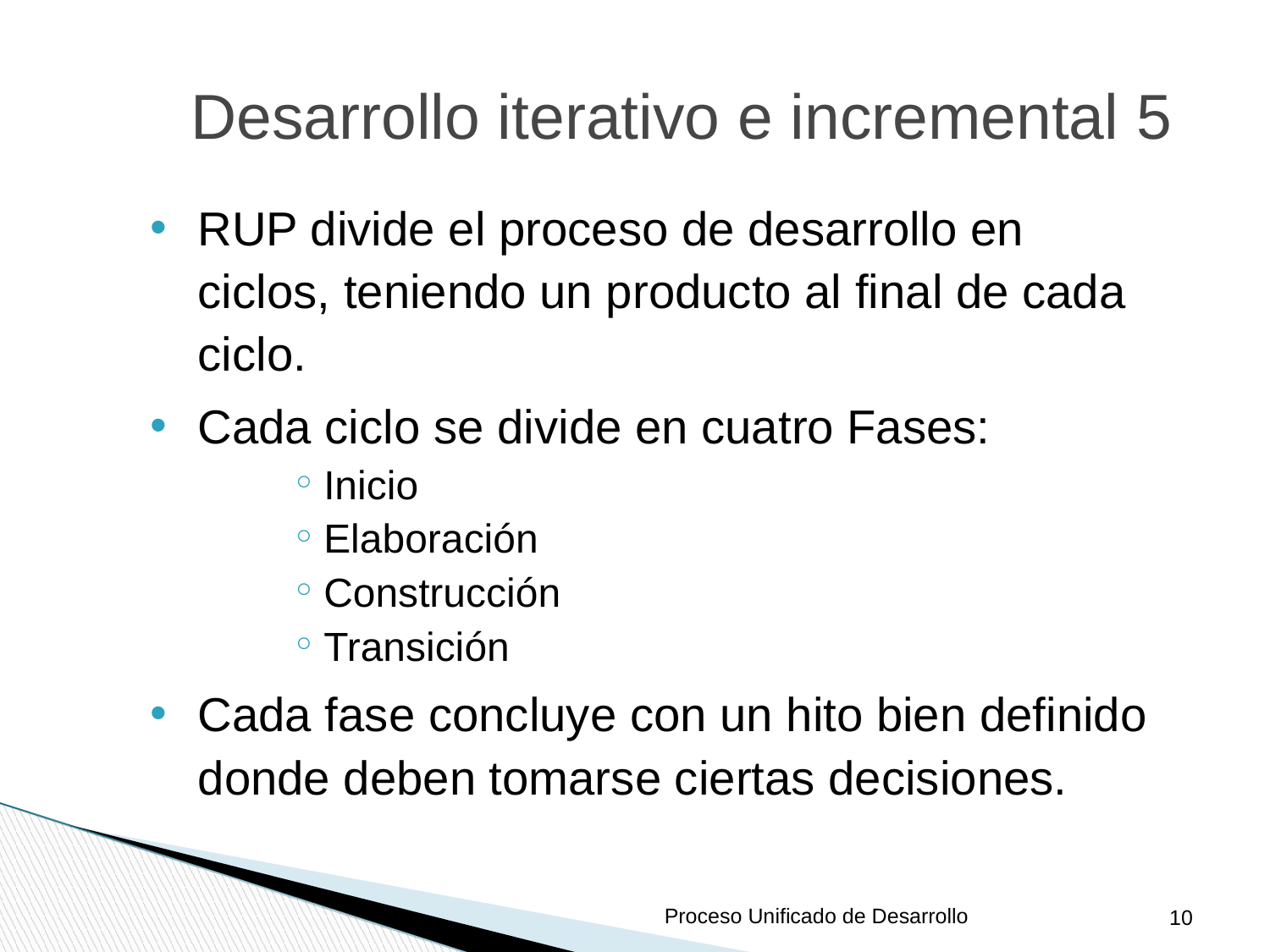

Desarrollo iterativo e incremental 5
RUP divide el proceso de desarrollo en ciclos, teniendo un producto al final de cada ciclo.
Cada ciclo se divide en cuatro Fases:
Inicio
Elaboración
Construcción
Transición
Cada fase concluye con un hito bien definido donde deben tomarse ciertas decisiones.
10
Proceso Unificado de Desarrollo